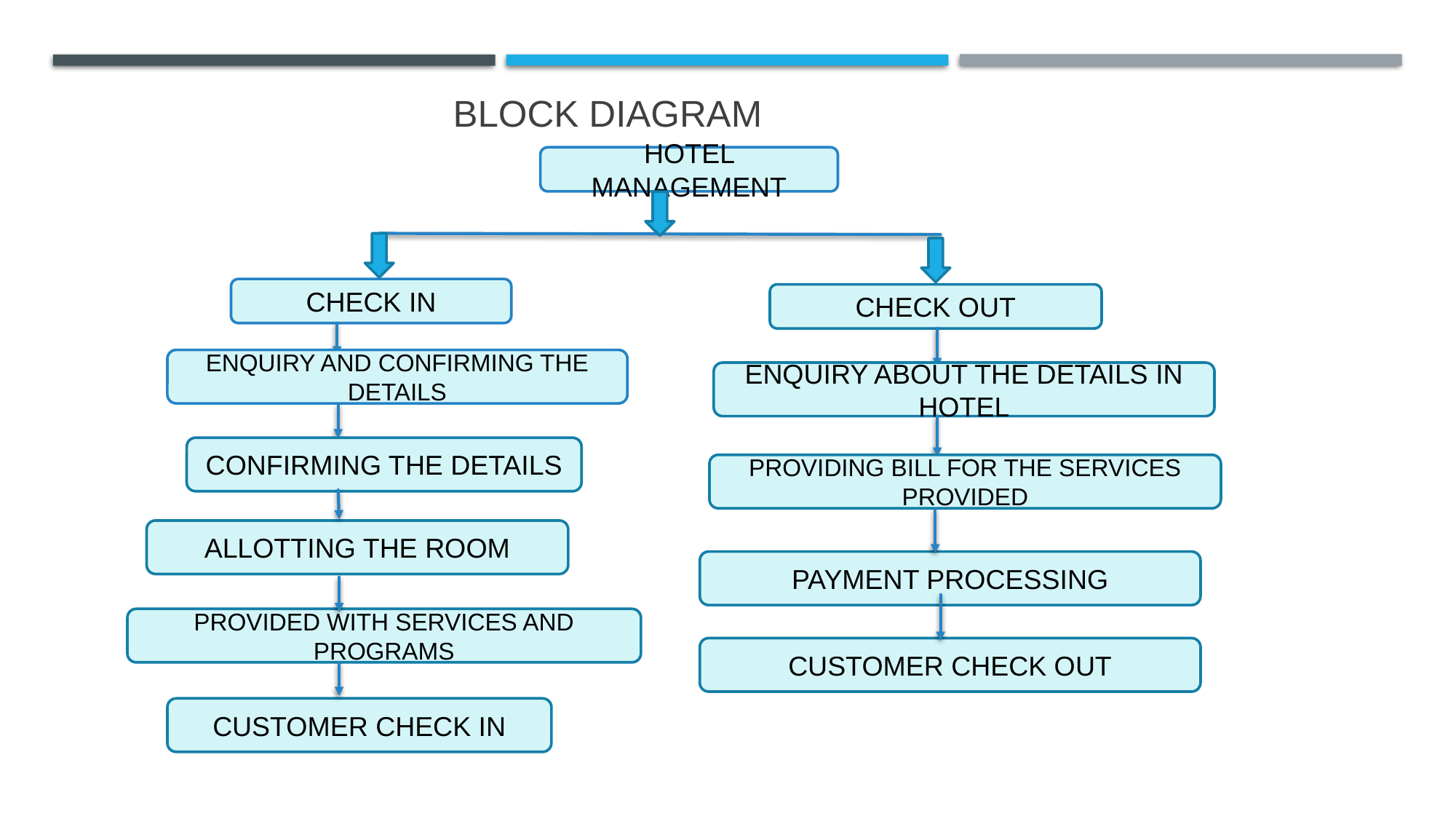

# Block diagram

HOTEL MANAGEMENT

CHECK IN
CHECK OUT
ENQUIRY AND CONFIRMING THE DETAILS
ENQUIRY ABOUT THE DETAILS IN HOTEL
CONFIRMING THE DETAILS
PROVIDING BILL FOR THE SERVICES PROVIDED
ALLOTTING THE ROOM
PAYMENT PROCESSING
PROVIDED WITH SERVICES AND PROGRAMS
CUSTOMER CHECK OUT
CUSTOMER CHECK IN